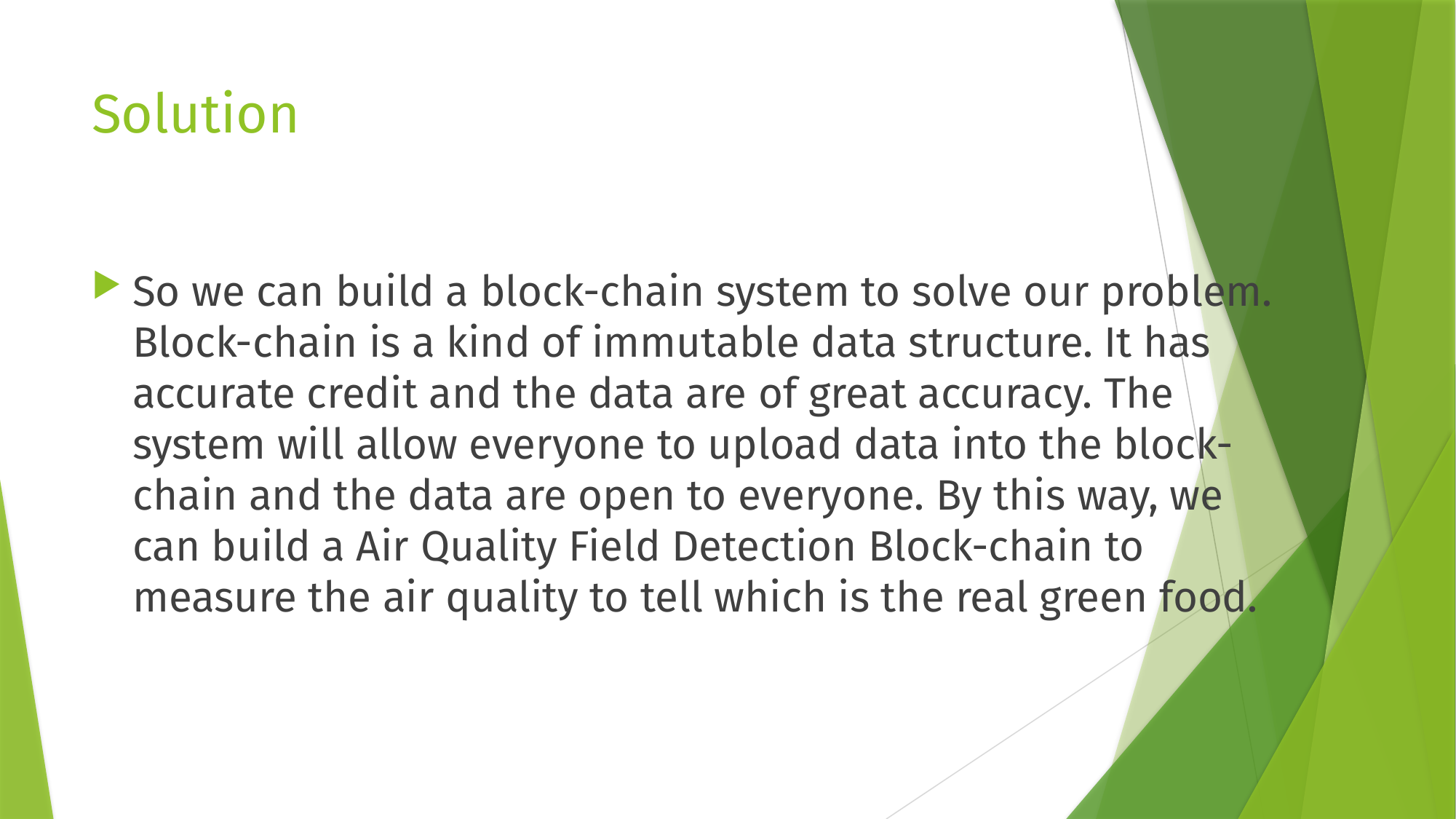

# Solution
So we can build a block-chain system to solve our problem. Block-chain is a kind of immutable data structure. It has accurate credit and the data are of great accuracy. The system will allow everyone to upload data into the block-chain and the data are open to everyone. By this way, we can build a Air Quality Field Detection Block-chain to measure the air quality to tell which is the real green food.